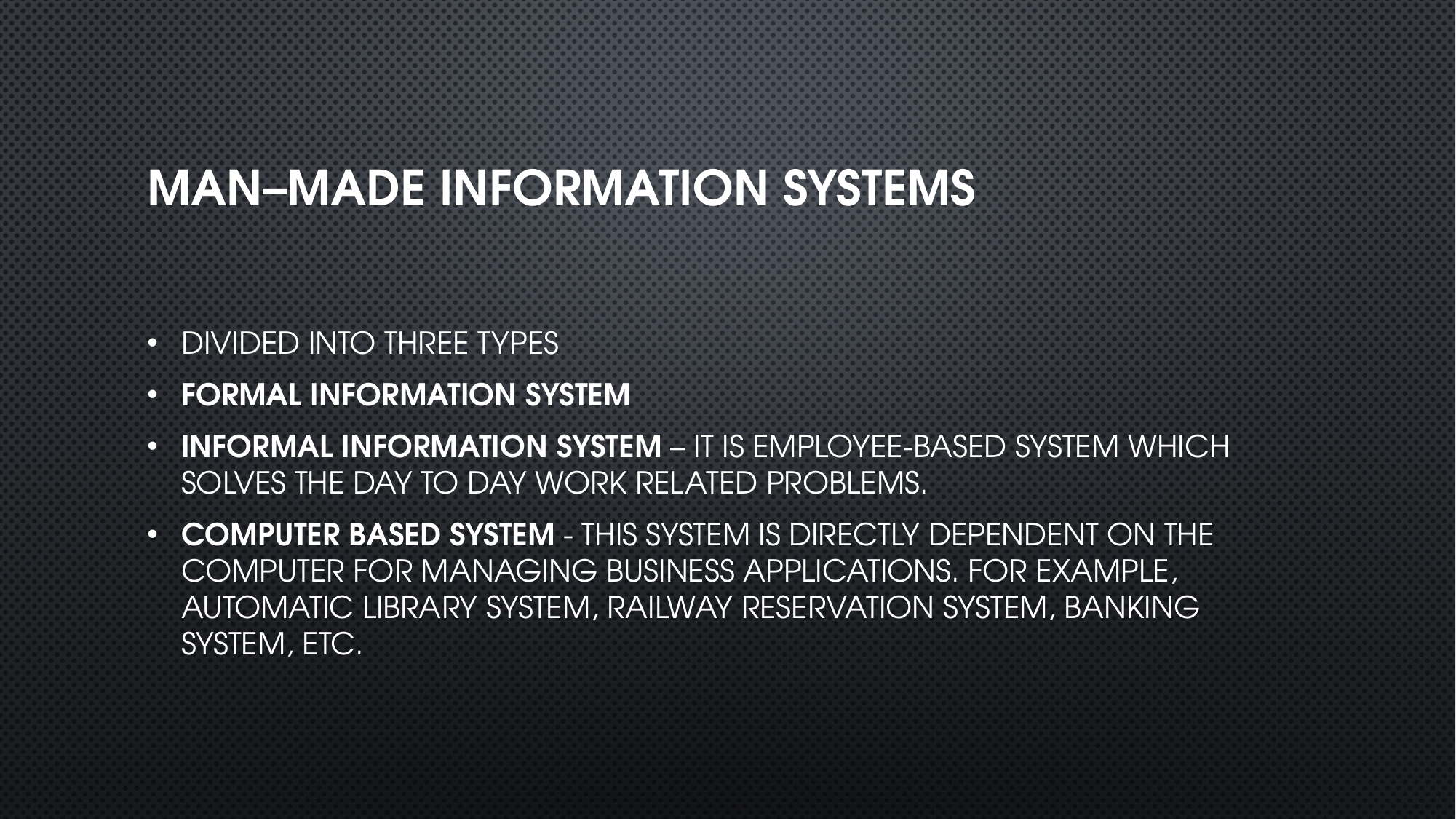

# Man–Made Information Systems
divided into three types
Formal Information System
Informal Information System – It is employee-based system which solves the day to day work related problems.
Computer Based System - This system is directly dependent on the computer for managing business applications. For example, automatic library system, railway reservation system, banking system, etc.